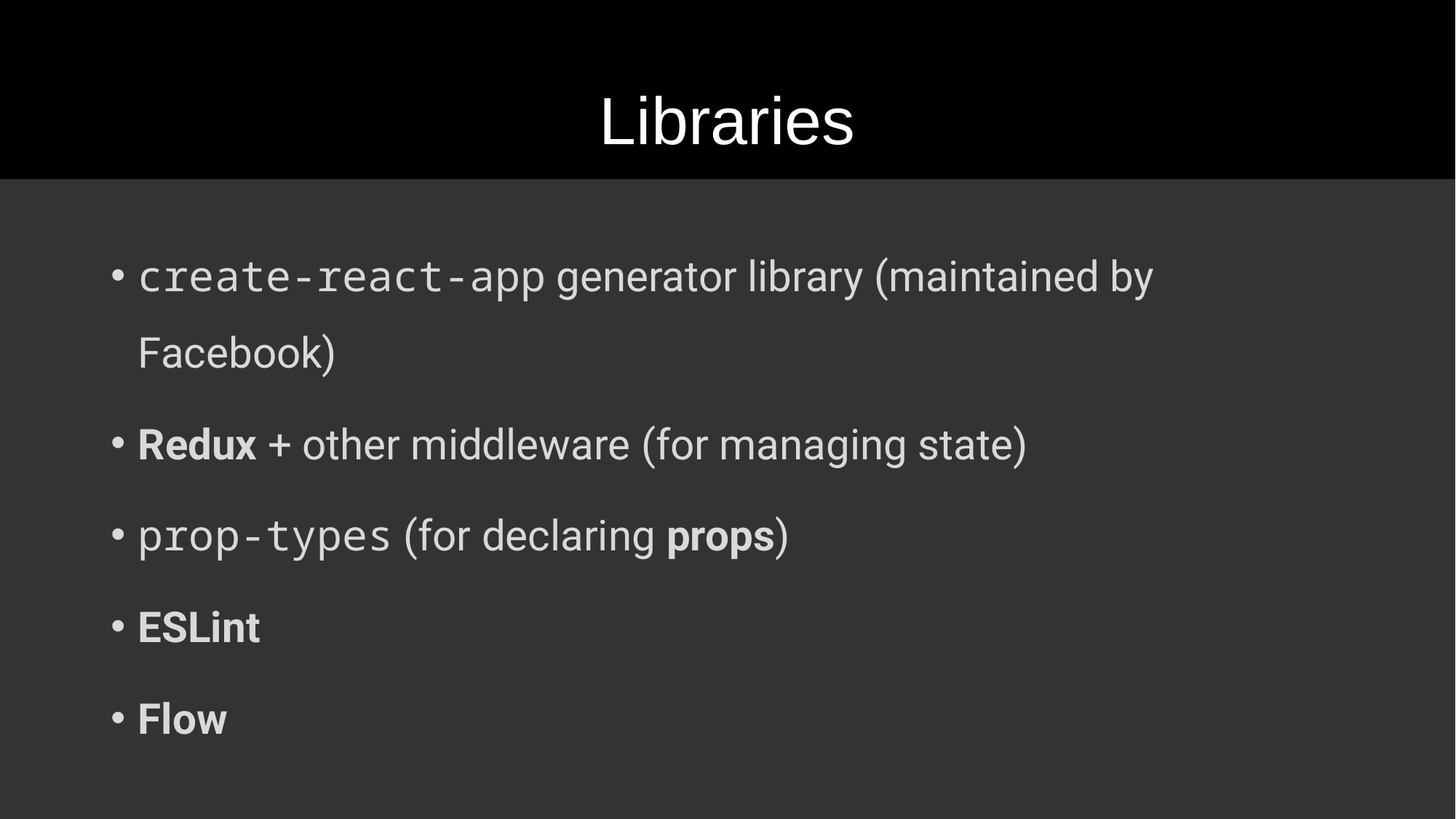

# Libraries
create-react-app generator library (maintained by Facebook)
Redux + other middleware (for managing state)
prop-types (for declaring props)
ESLint
Flow